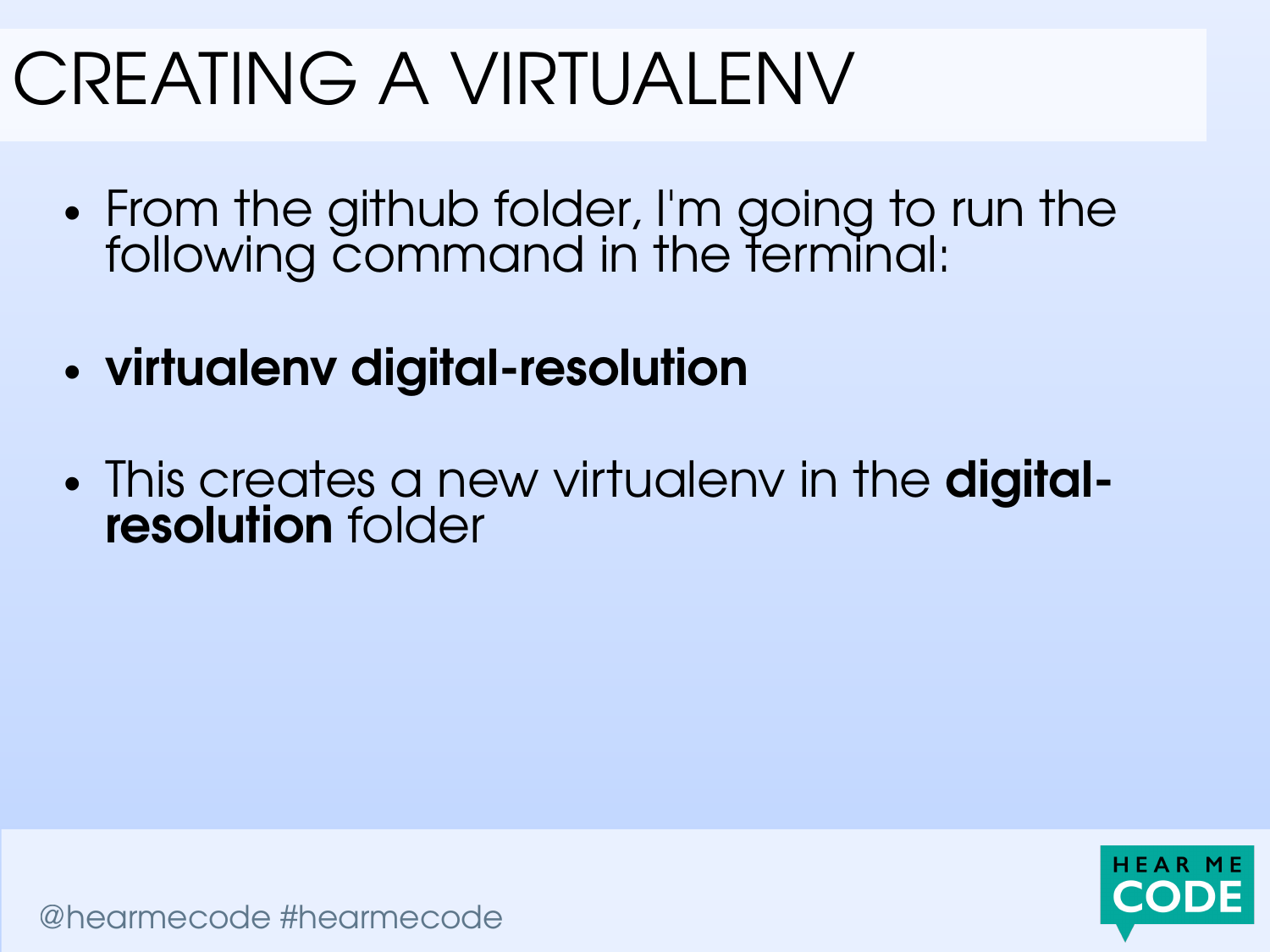

Creating a virtualenv
From the github folder, I'm going to run the following command in the terminal:

virtualenv digital-resolution

This creates a new virtualenv in the digital-resolution folder
13